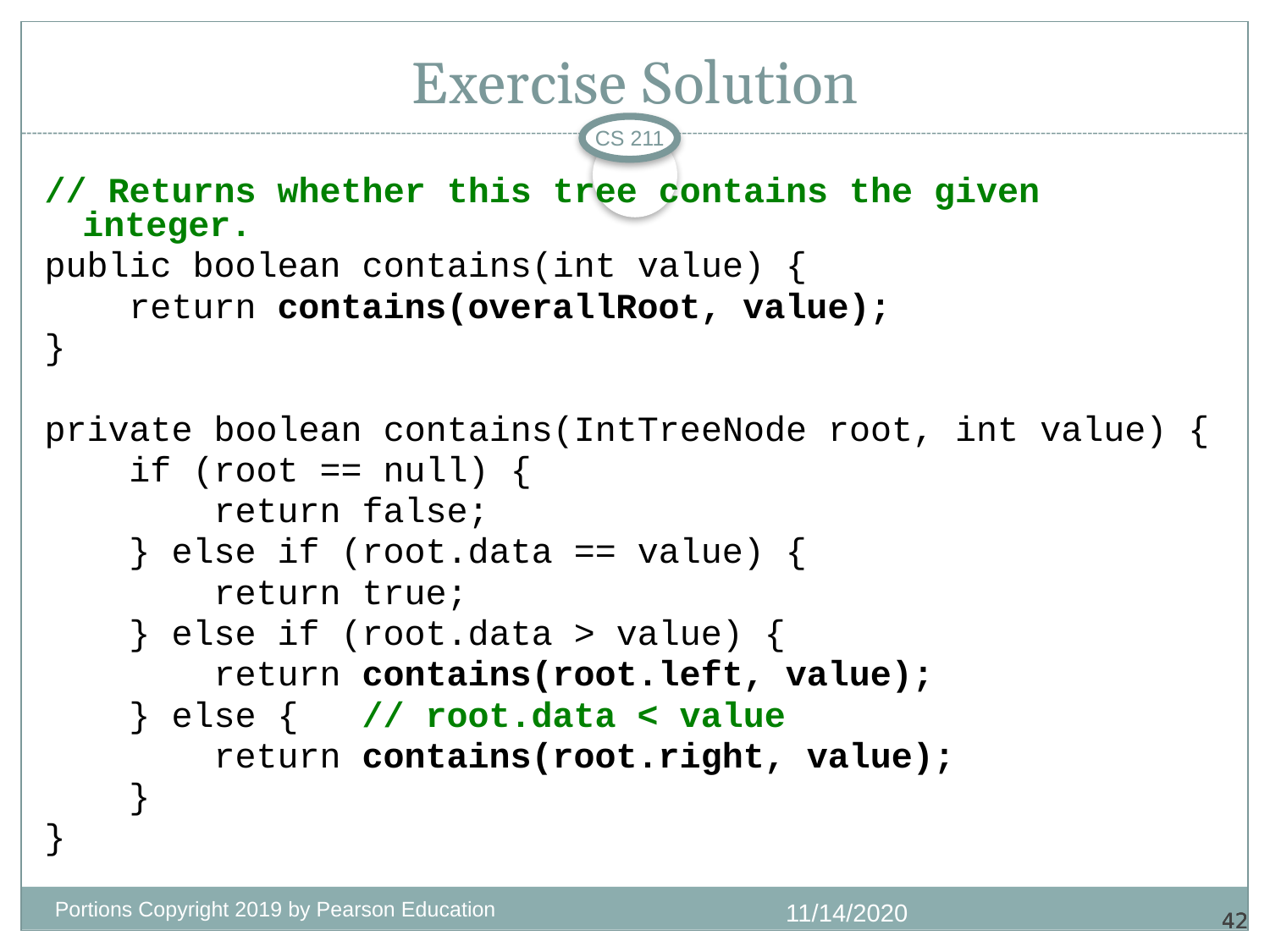

# Exercise Solution
CS 211
// Returns whether this tree contains the given integer.
public boolean contains(int value) {
    return contains(overallRoot, value);
}

private boolean contains(IntTreeNode root, int value) {
    if (root == null) {
        return false;
    } else if (root.data == value) {
        return true;
    } else if (root.data > value) {
        return contains(root.left, value);
    } else {   // root.data < value
        return contains(root.right, value);
    }
}
Portions Copyright 2019 by Pearson Education
11/14/2020